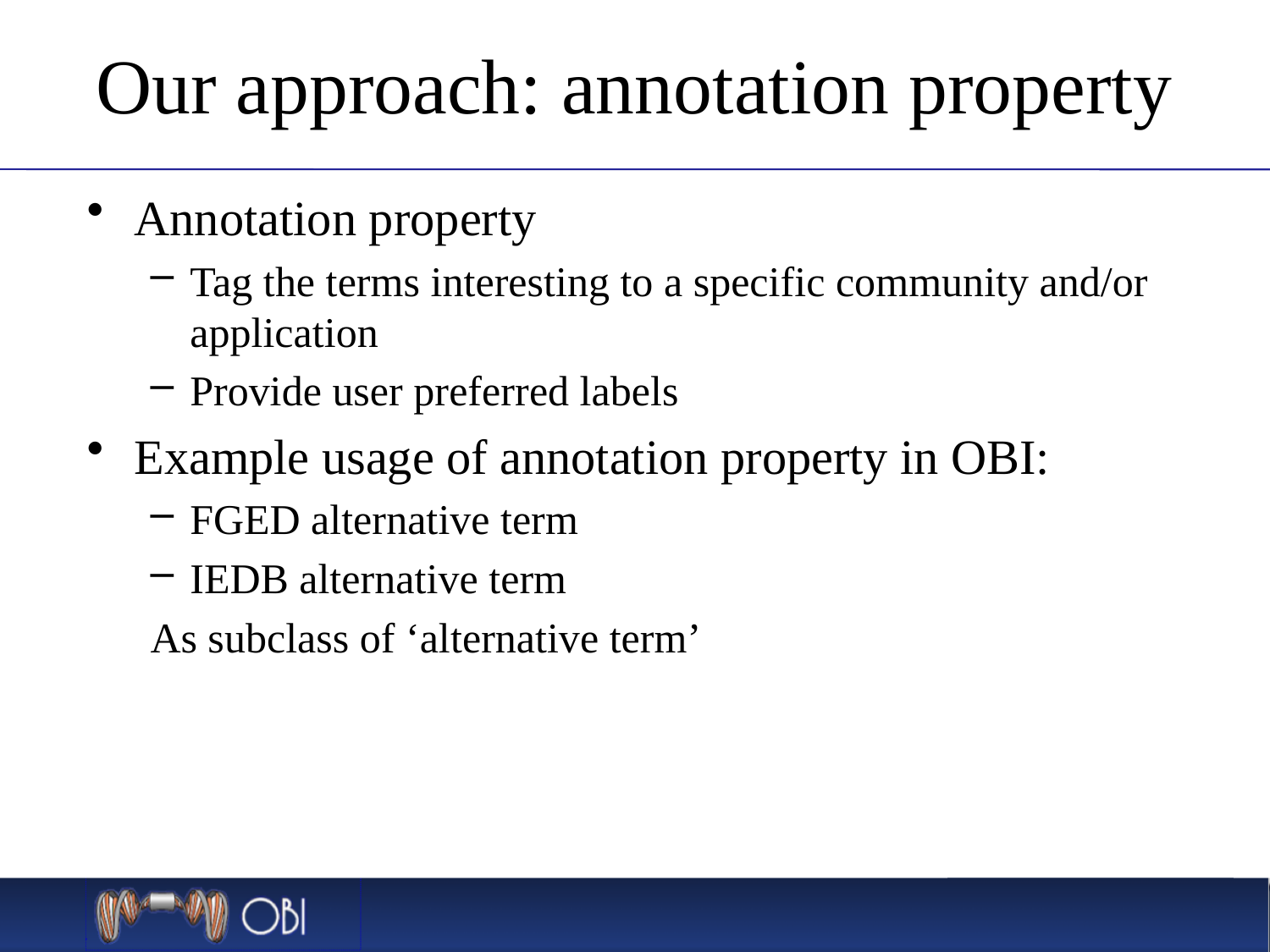

# Our approach: annotation property
Annotation property
Tag the terms interesting to a specific community and/or application
Provide user preferred labels
Example usage of annotation property in OBI:
FGED alternative term
IEDB alternative term
As subclass of ‘alternative term’